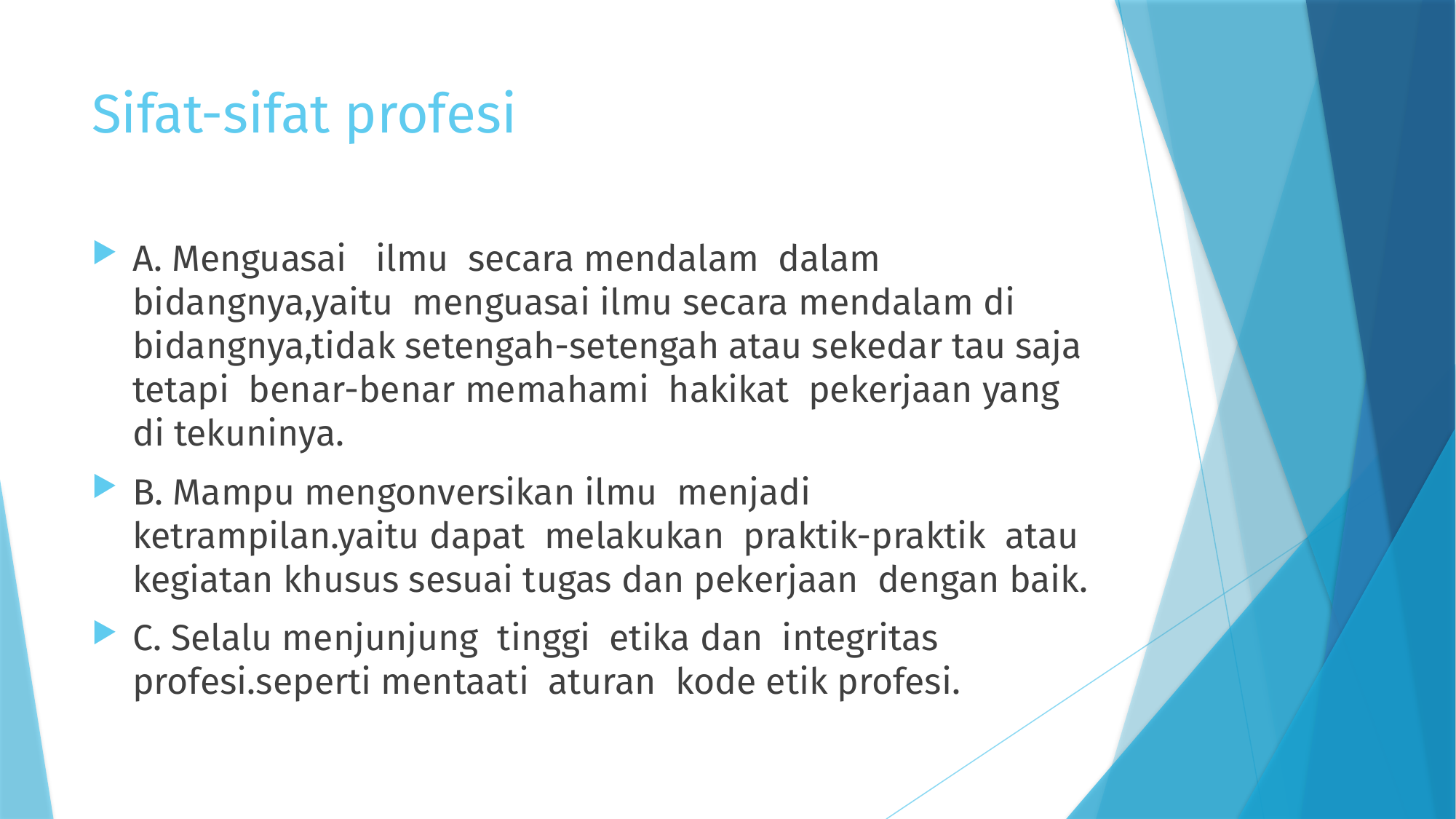

# Sifat-sifat profesi
A. Menguasai   ilmu  secara mendalam  dalam bidangnya,yaitu  menguasai ilmu secara mendalam di bidangnya,tidak setengah-setengah atau sekedar tau saja tetapi  benar-benar memahami  hakikat  pekerjaan yang di tekuninya.
B. Mampu mengonversikan ilmu  menjadi  ketrampilan.yaitu dapat  melakukan  praktik-praktik  atau  kegiatan khusus sesuai tugas dan pekerjaan  dengan baik.
C. Selalu menjunjung  tinggi  etika dan  integritas profesi.seperti mentaati  aturan  kode etik profesi.